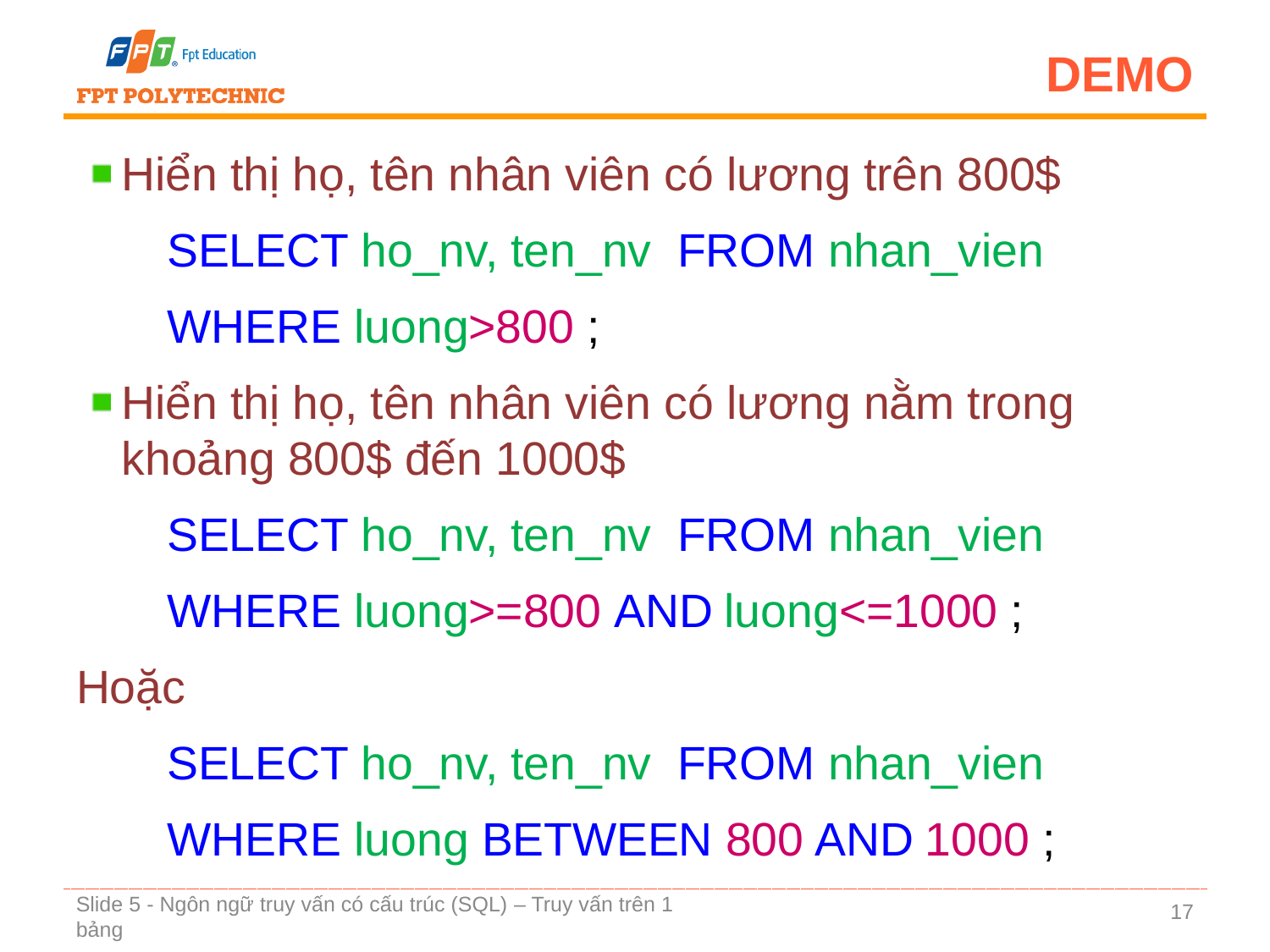

# Demo
Hiển thị họ, tên nhân viên có lương trên 800$
SELECT ho_nv, ten_nv  FROM nhan_vien
WHERE luong>800 ;
Hiển thị họ, tên nhân viên có lương nằm trong khoảng 800$ đến 1000$
SELECT ho_nv, ten_nv  FROM nhan_vien
WHERE luong>=800 AND luong<=1000 ;
Hoặc
SELECT ho_nv, ten_nv  FROM nhan_vien
WHERE luong BETWEEN 800 AND 1000 ;
17